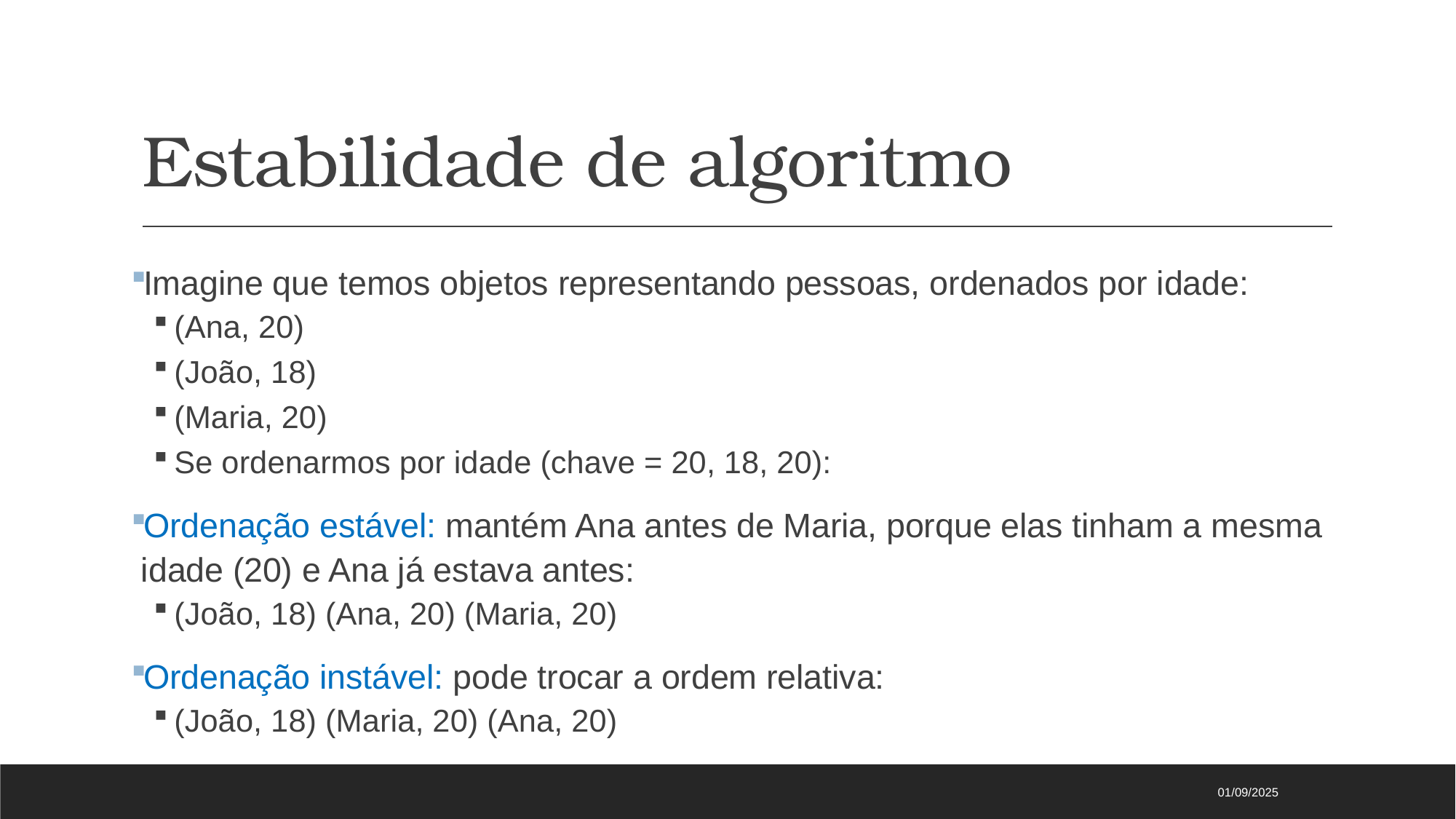

# Estabilidade de algoritmo
Imagine que temos objetos representando pessoas, ordenados por idade:
(Ana, 20)
(João, 18)
(Maria, 20)
Se ordenarmos por idade (chave = 20, 18, 20):
Ordenação estável: mantém Ana antes de Maria, porque elas tinham a mesma idade (20) e Ana já estava antes:
(João, 18) (Ana, 20) (Maria, 20)
Ordenação instável: pode trocar a ordem relativa:
(João, 18) (Maria, 20) (Ana, 20)
01/09/2025